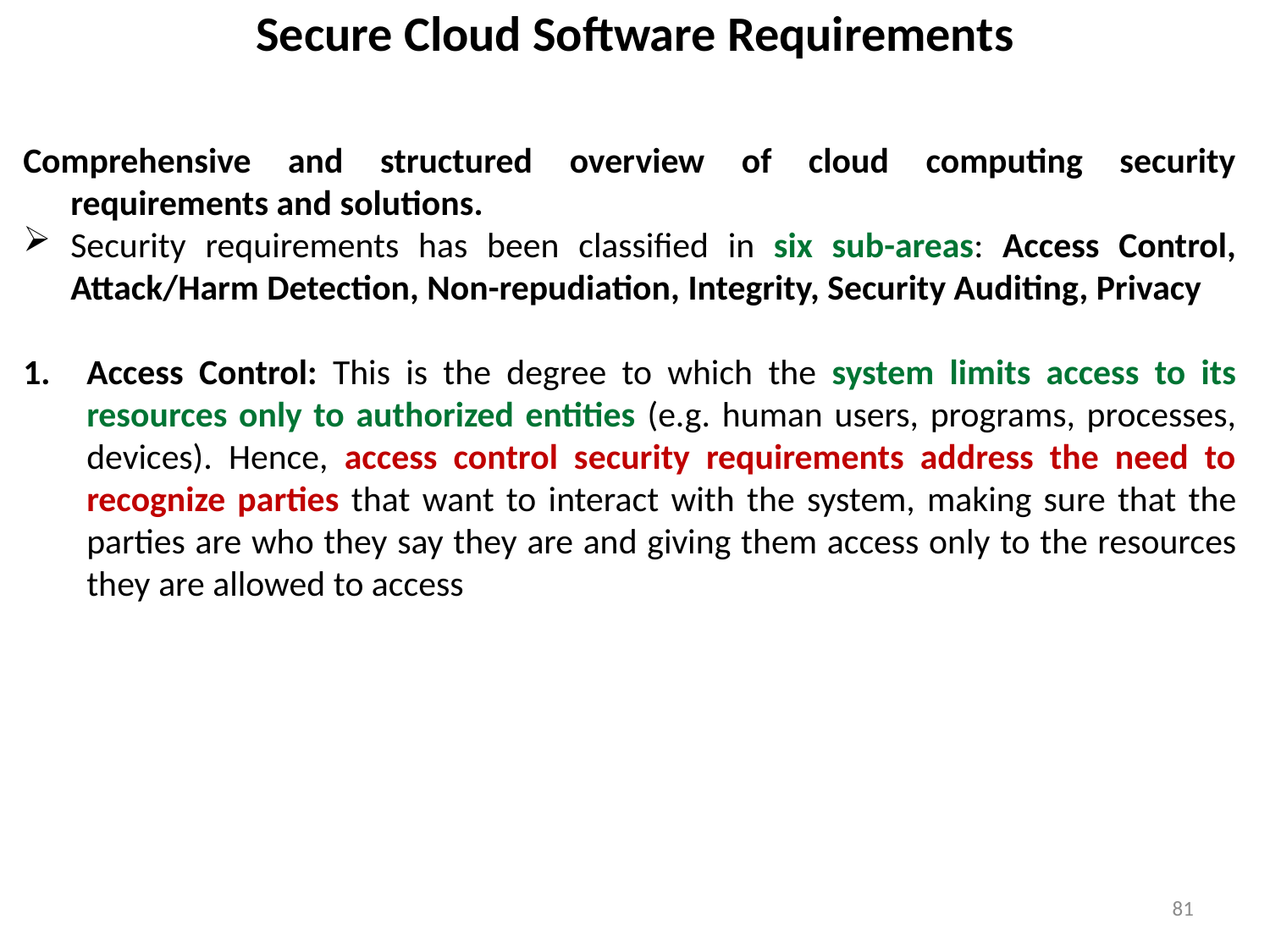

# Secure Cloud Software Requirements
Comprehensive and structured overview of cloud computing security requirements and solutions.
Security requirements has been classified in six sub-areas: Access Control, Attack/Harm Detection, Non-repudiation, Integrity, Security Auditing, Privacy

Access Control: This is the degree to which the system limits access to its resources only to authorized entities (e.g. human users, programs, processes, devices). Hence, access control security requirements address the need to recognize parties that want to interact with the system, making sure that the parties are who they say they are and giving them access only to the resources they are allowed to access

81